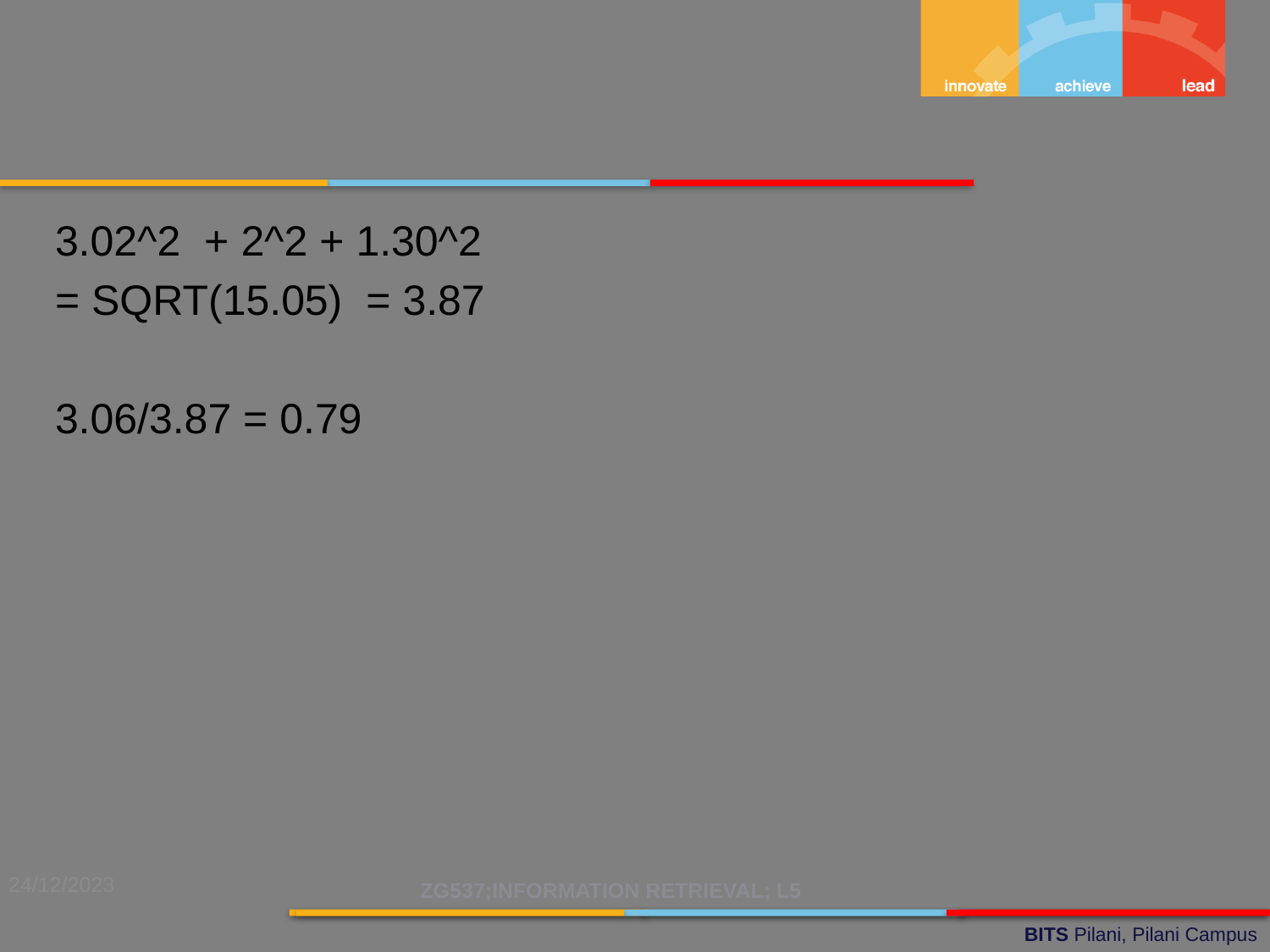

3.02^2  + 2^2 + 1.30^2
= SQRT(15.05)  = 3.87

3.06/3.87 = 0.79
24/12/2023
ZG537;INFORMATION RETRIEVAL; L5